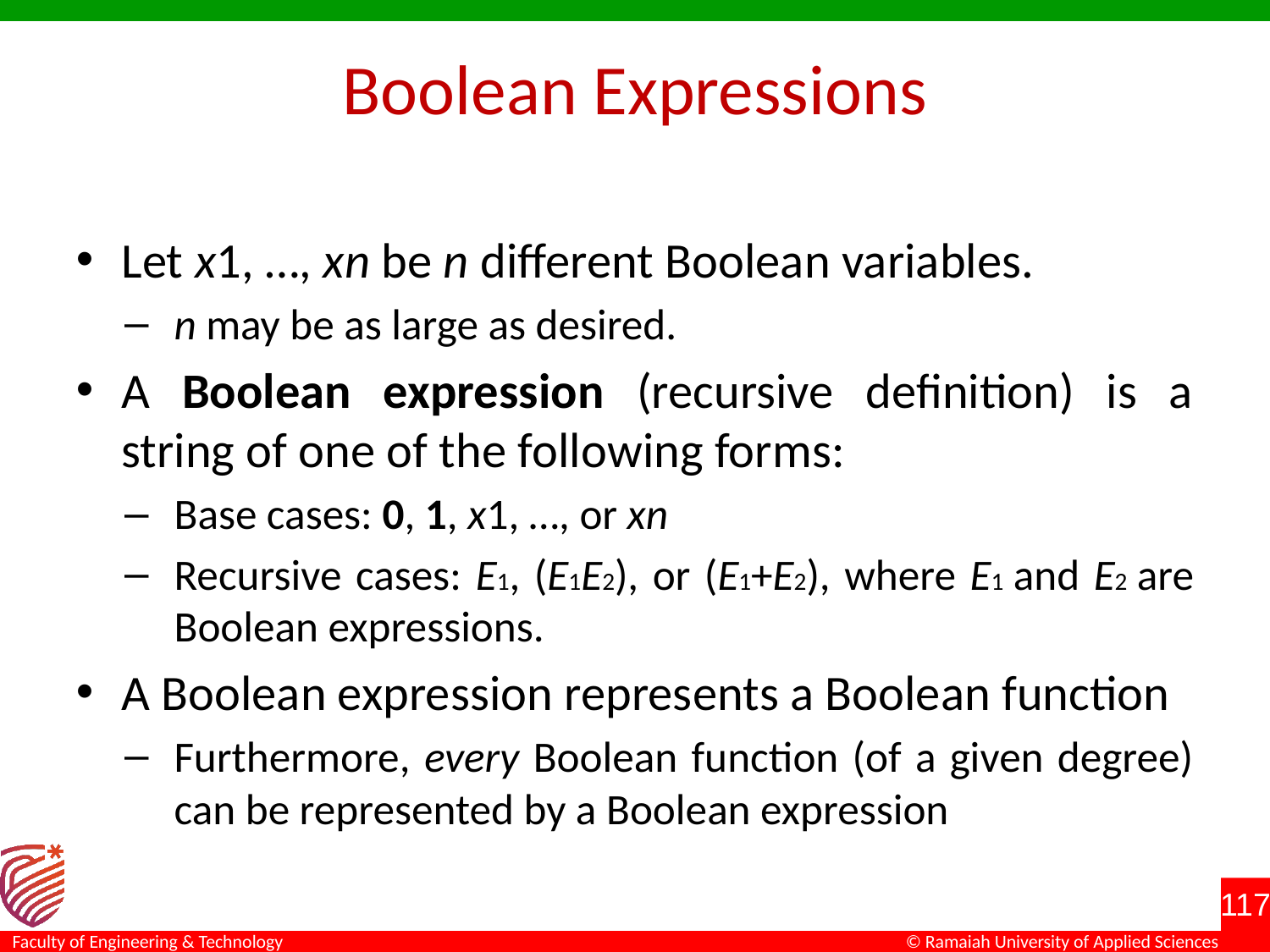

# Boolean Expressions
Let x1, …, xn be n different Boolean variables.
n may be as large as desired.
A Boolean expression (recursive definition) is a string of one of the following forms:
Base cases: 0, 1, x1, …, or xn
Recursive cases: E1, (E1E2), or (E1+E2), where E1 and E2 are Boolean expressions.
A Boolean expression represents a Boolean function
Furthermore, every Boolean function (of a given degree) can be represented by a Boolean expression